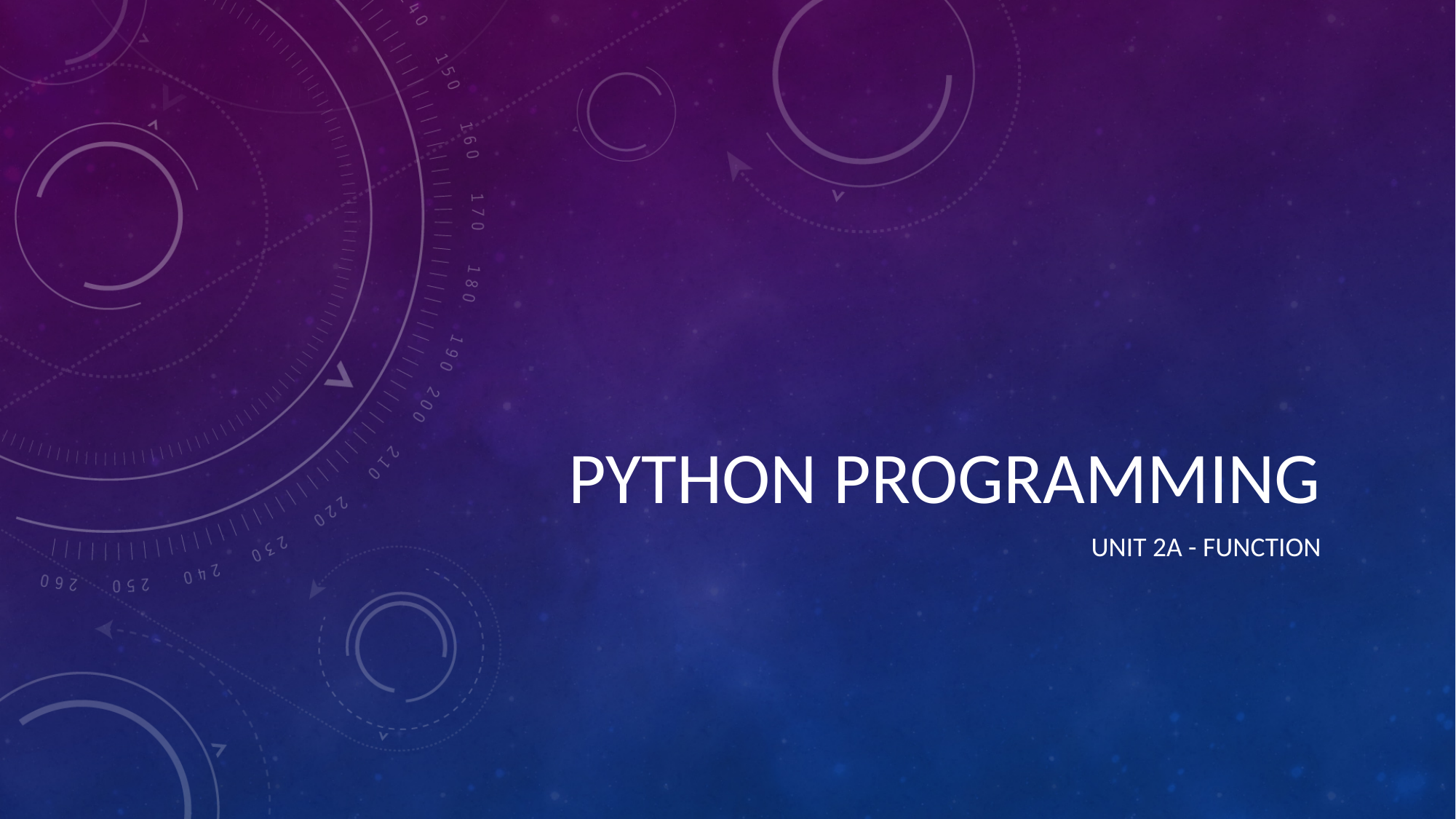

# Python programming
unit 2a - function